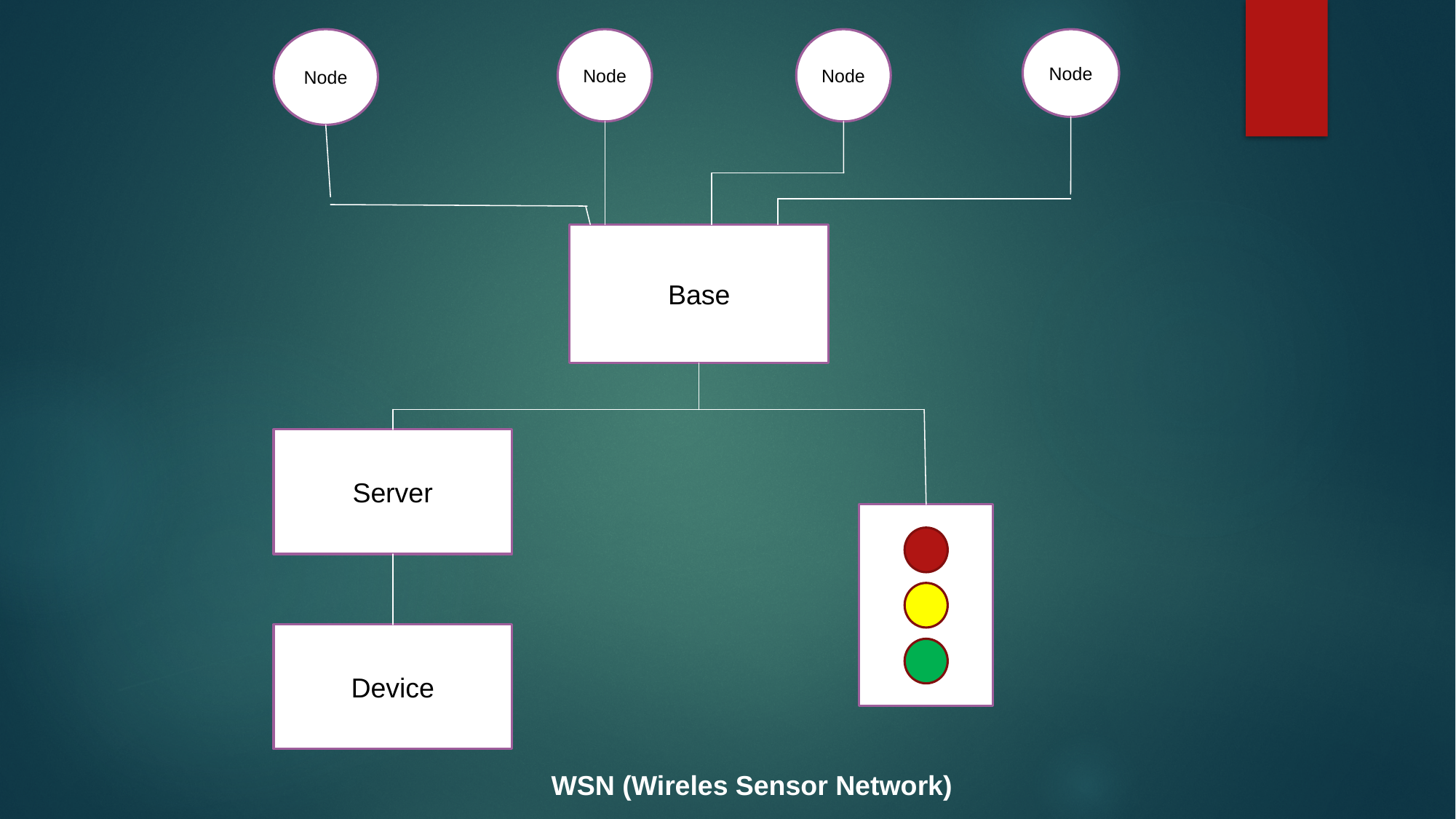

Node
Node
Node
Node
Base
Server

Device

WSN (Wireles Sensor Network)